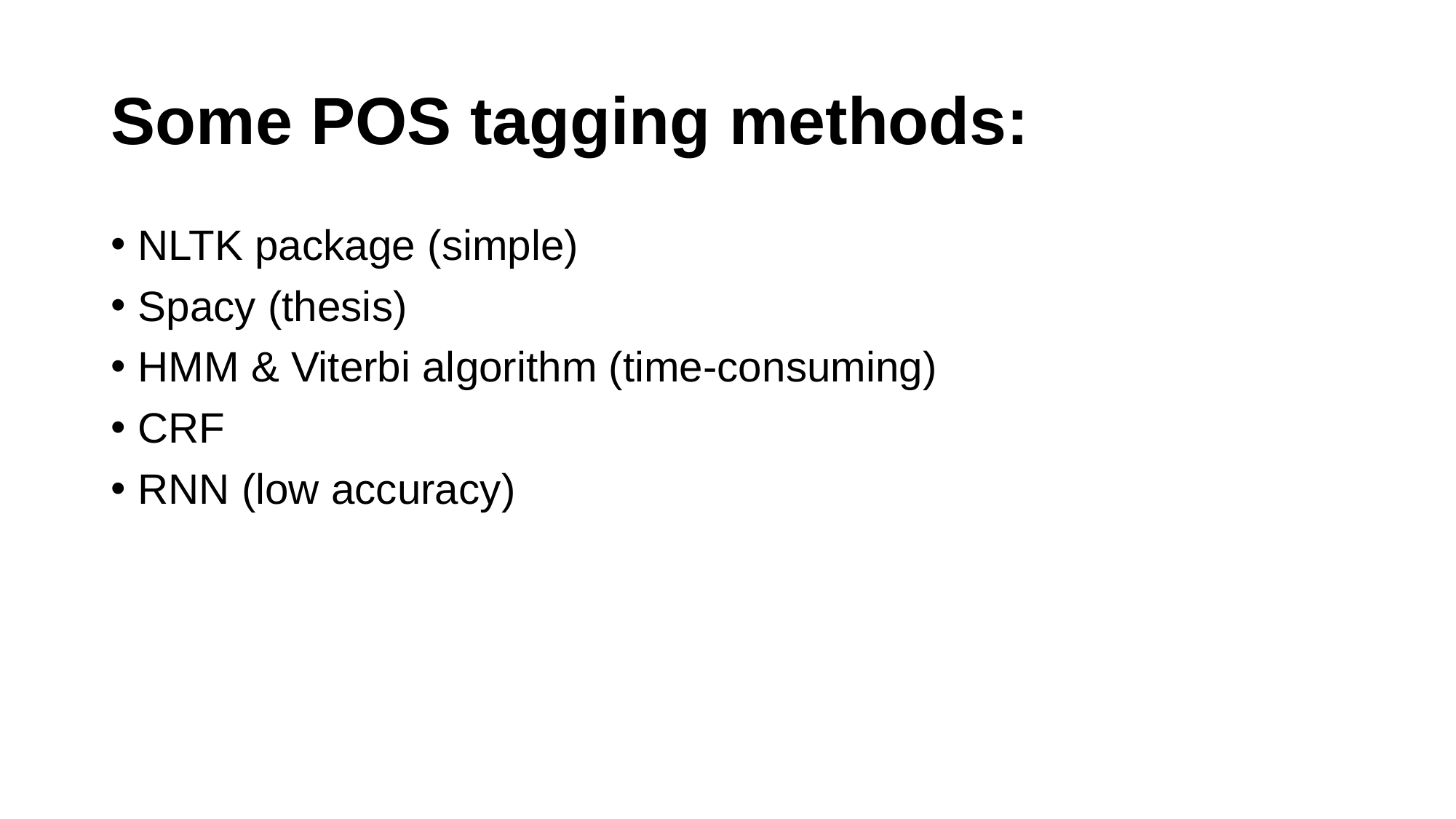

# Some POS tagging methods:
NLTK package (simple)
Spacy (thesis)
HMM & Viterbi algorithm (time-consuming)
CRF
RNN (low accuracy)